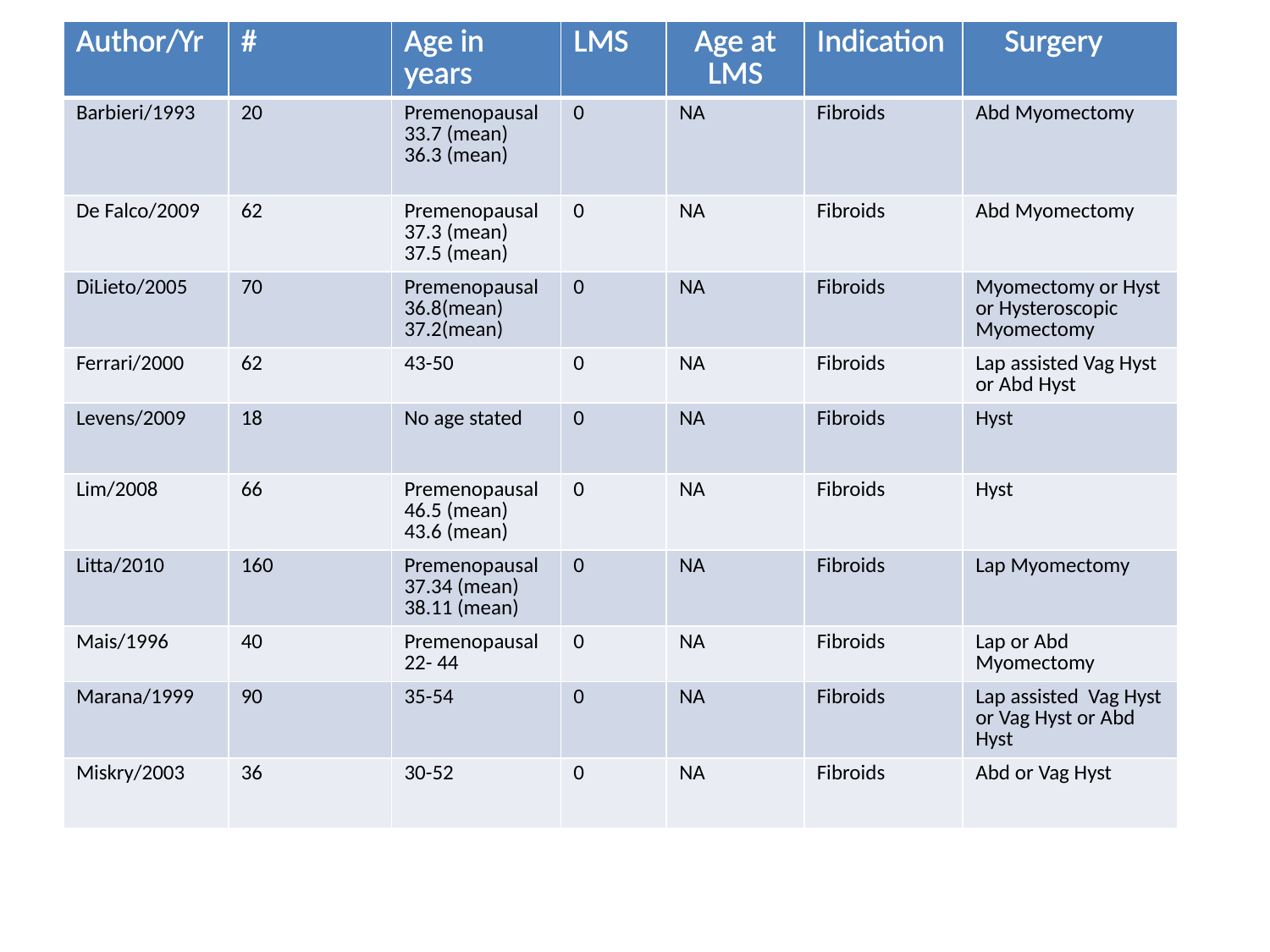

| Author/Yr | # | Age in years | LMS | Age at LMS | Indication | Surgery |
| --- | --- | --- | --- | --- | --- | --- |
| Barbieri/1993 | 20 | Premenopausal33.7 (mean) 36.3 (mean) | 0 | NA | Fibroids | Abd Myomectomy |
| De Falco/2009 | 62 | Premenopausal37.3 (mean) 37.5 (mean) | 0 | NA | Fibroids | Abd Myomectomy |
| DiLieto/2005 | 70 | Premenopausal36.8(mean) 37.2(mean) | 0 | NA | Fibroids | Myomectomy or Hyst or Hysteroscopic Myomectomy |
| Ferrari/2000 | 62 | 43-50 | 0 | NA | Fibroids | Lap assisted Vag Hyst or Abd Hyst |
| Levens/2009 | 18 | No age stated | 0 | NA | Fibroids | Hyst |
| Lim/2008 | 66 | Premenopausal46.5 (mean) 43.6 (mean) | 0 | NA | Fibroids | Hyst |
| Litta/2010 | 160 | Premenopausal37.34 (mean) 38.11 (mean) | 0 | NA | Fibroids | Lap Myomectomy |
| Mais/1996 | 40 | Premenopausal22- 44 | 0 | NA | Fibroids | Lap or Abd Myomectomy |
| Marana/1999 | 90 | 35-54 | 0 | NA | Fibroids | Lap assisted Vag Hyst or Vag Hyst or Abd Hyst |
| Miskry/2003 | 36 | 30-52 | 0 | NA | Fibroids | Abd or Vag Hyst |
#